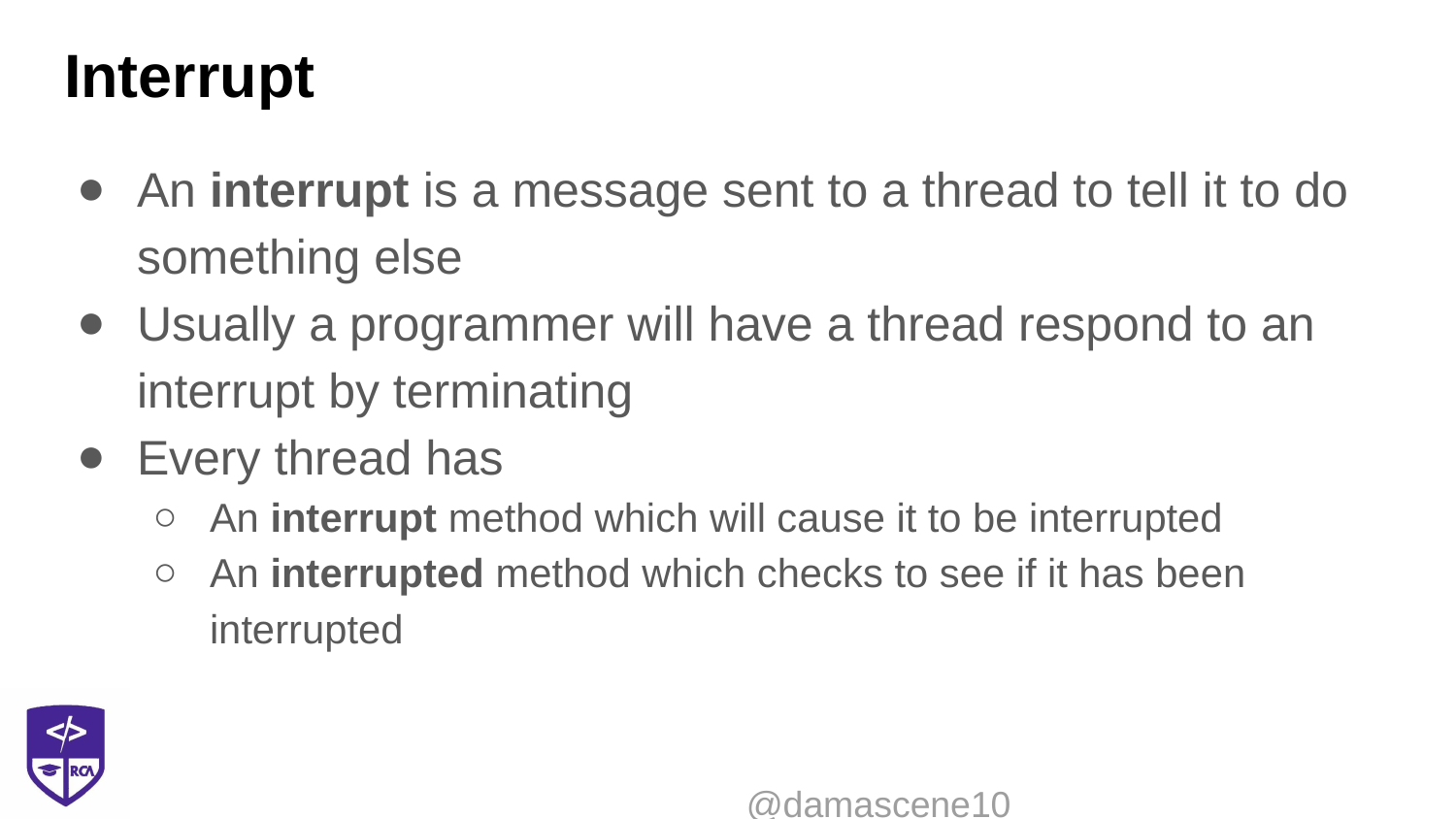

# Interrupt
An interrupt is a message sent to a thread to tell it to do something else
Usually a programmer will have a thread respond to an interrupt by terminating
Every thread has
An interrupt method which will cause it to be interrupted
An interrupted method which checks to see if it has been interrupted